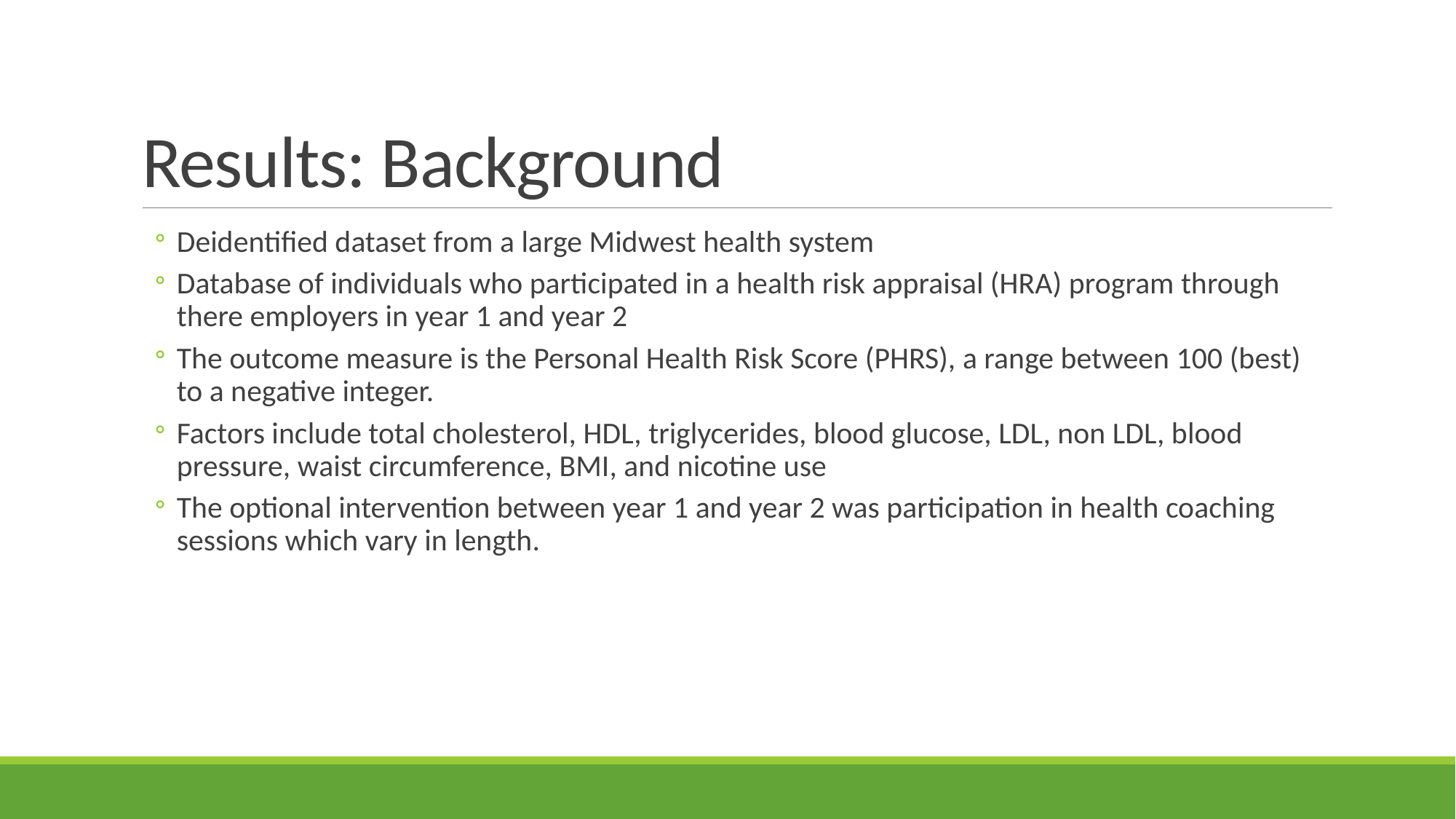

# Results: Background
Deidentified dataset from a large Midwest health system
Database of individuals who participated in a health risk appraisal (HRA) program through there employers in year 1 and year 2
The outcome measure is the Personal Health Risk Score (PHRS), a range between 100 (best) to a negative integer.
Factors include total cholesterol, HDL, triglycerides, blood glucose, LDL, non LDL, blood pressure, waist circumference, BMI, and nicotine use
The optional intervention between year 1 and year 2 was participation in health coaching sessions which vary in length.